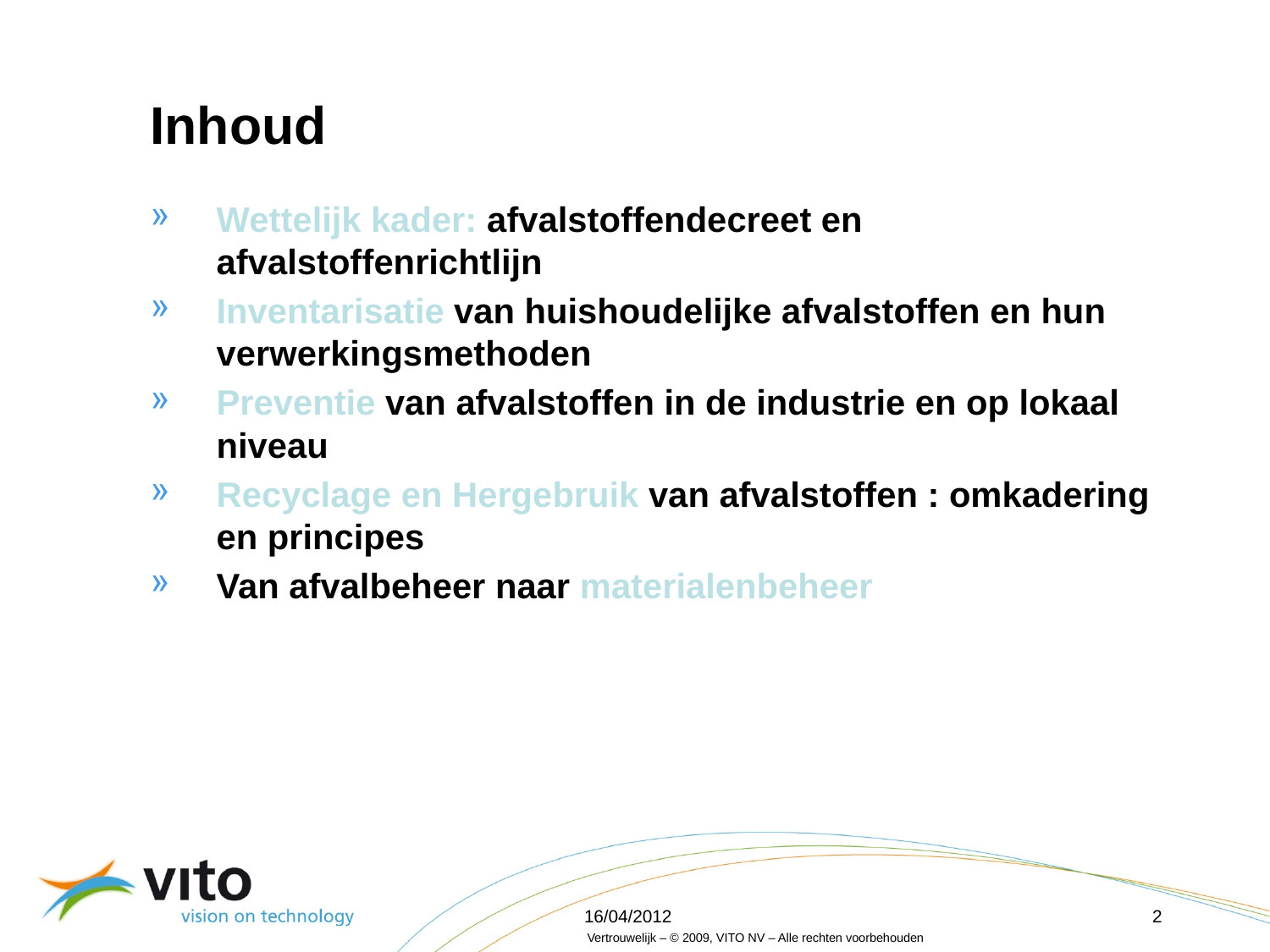

Inhoud
Wettelijk kader: afvalstoffendecreet en afvalstoffenrichtlijn
Inventarisatie van huishoudelijke afvalstoffen en hun verwerkingsmethoden
Preventie van afvalstoffen in de industrie en op lokaal niveau
Recyclage en Hergebruik van afvalstoffen : omkadering en principes
Van afvalbeheer naar materialenbeheer

16/04/2012
2